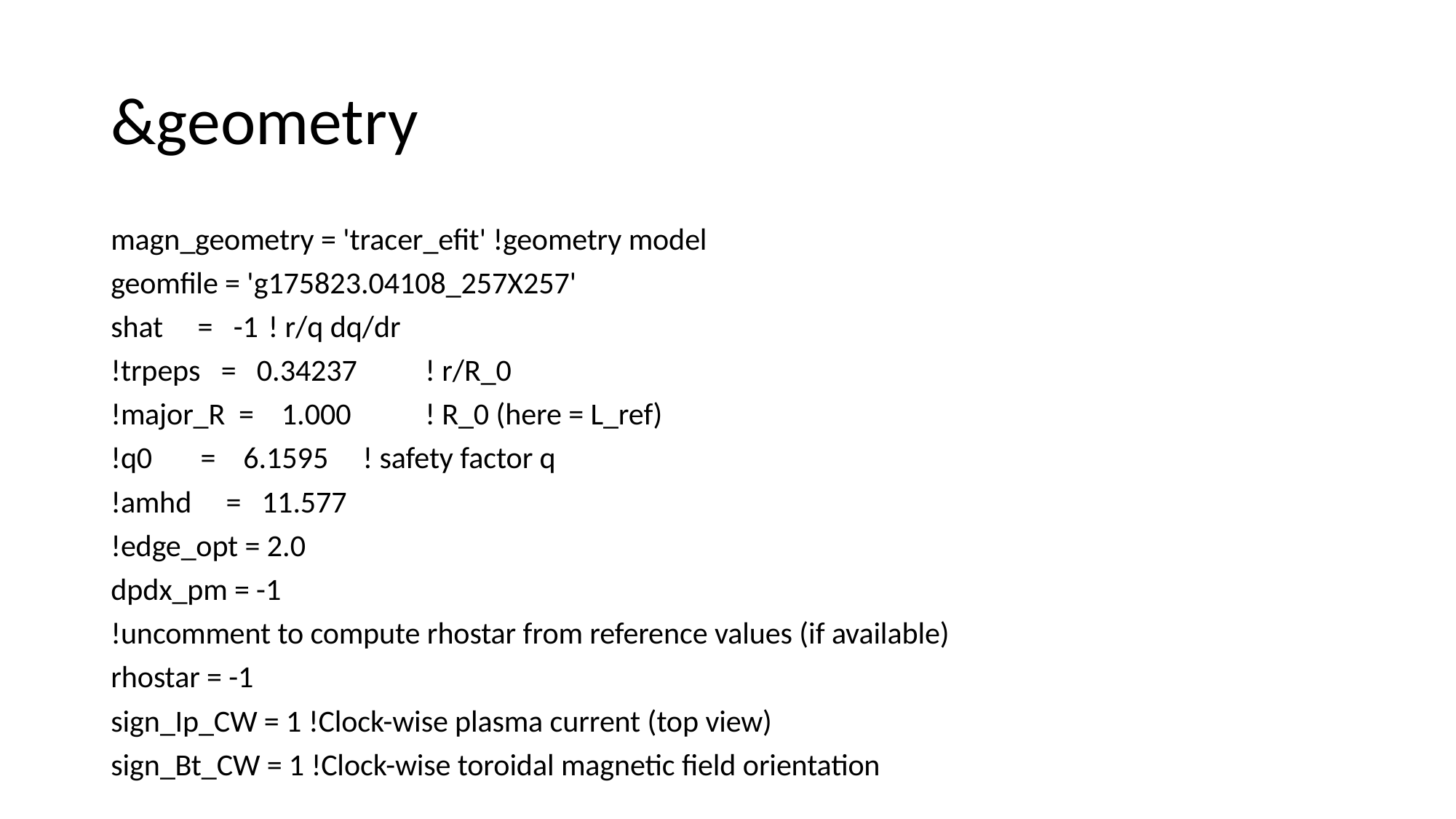

# &geometry
magn_geometry = 'tracer_efit' !geometry model
geomfile = 'g175823.04108_257X257'
shat     =   -1	! r/q dq/dr
!trpeps   =   0.34237    	! r/R_0
!major_R  =    1.000    	! R_0 (here = L_ref)
!q0       =    6.1595     ! safety factor q
!amhd     =   11.577
!edge_opt = 2.0
dpdx_pm = -1
!uncomment to compute rhostar from reference values (if available)
rhostar = -1
sign_Ip_CW = 1 !Clock-wise plasma current (top view)
sign_Bt_CW = 1 !Clock-wise toroidal magnetic field orientation